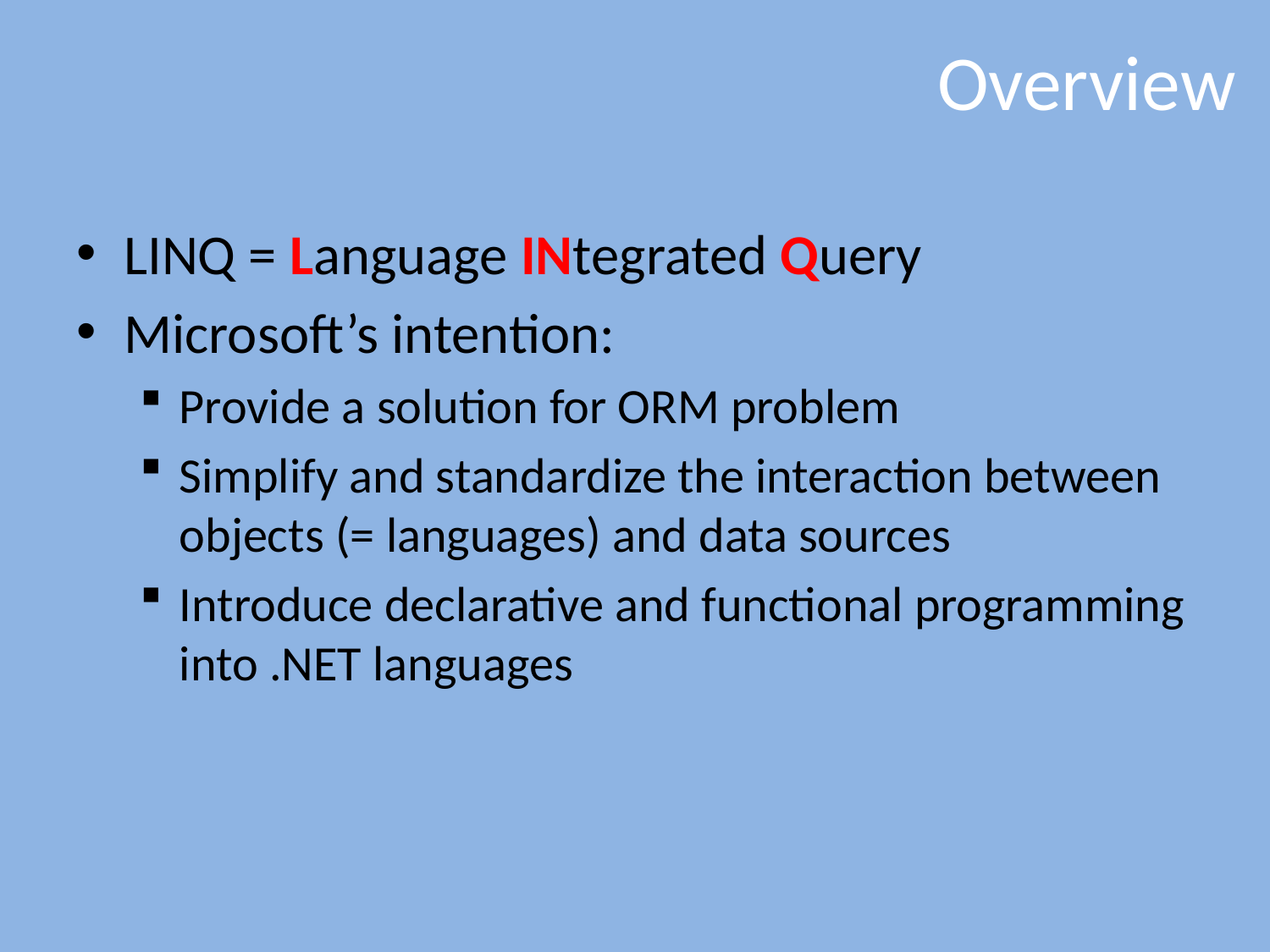

# Overview
LINQ = Language INtegrated Query
Microsoft’s intention:
Provide a solution for ORM problem
Simplify and standardize the interaction between objects (= languages) and data sources
Introduce declarative and functional programming into .NET languages